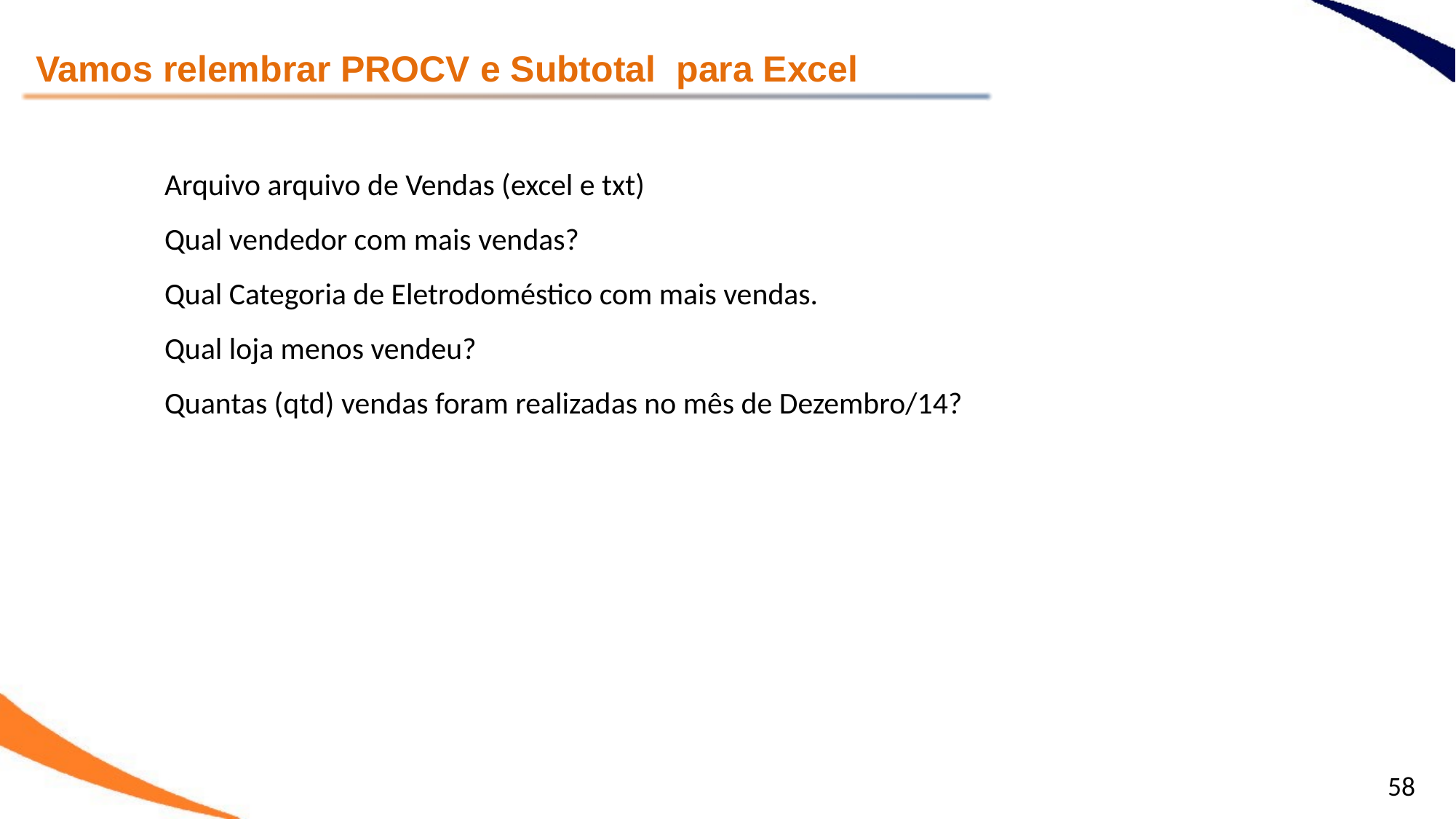

Vamos relembrar PROCV e Subtotal  para Excel

Arquivo arquivo de Vendas (excel e txt)
Qual vendedor com mais vendas?
Qual Categoria de Eletrodoméstico com mais vendas.
Qual loja menos vendeu?
Quantas (qtd) vendas foram realizadas no mês de Dezembro/14?